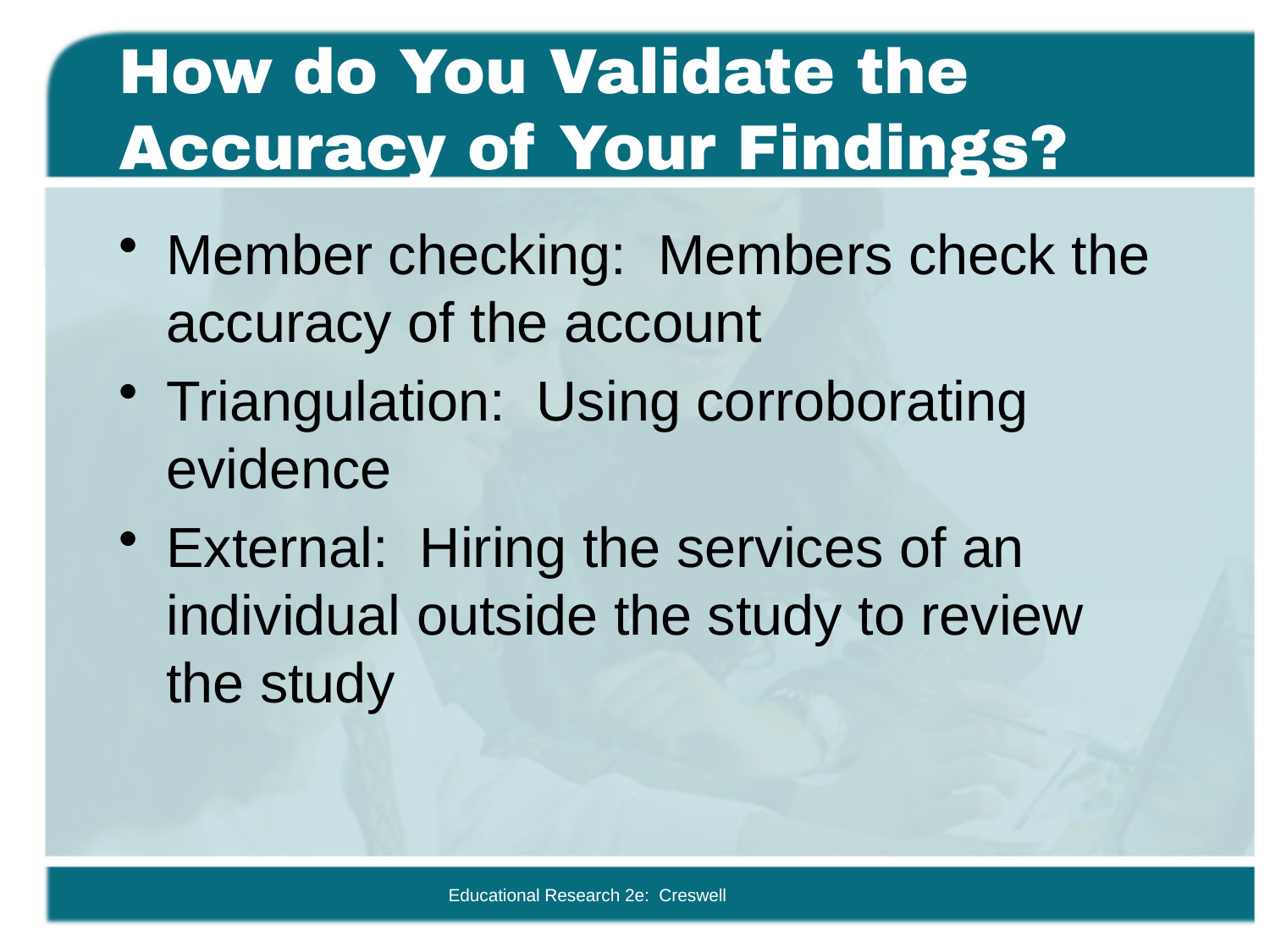

# How do You Validate the Accuracy of Your Findings?
Member checking:  Members check the accuracy of the account
Triangulation:  Using corroborating evidence
External:  Hiring the services of an individual outside the study to review the study

Educational Research 2e:  Creswell